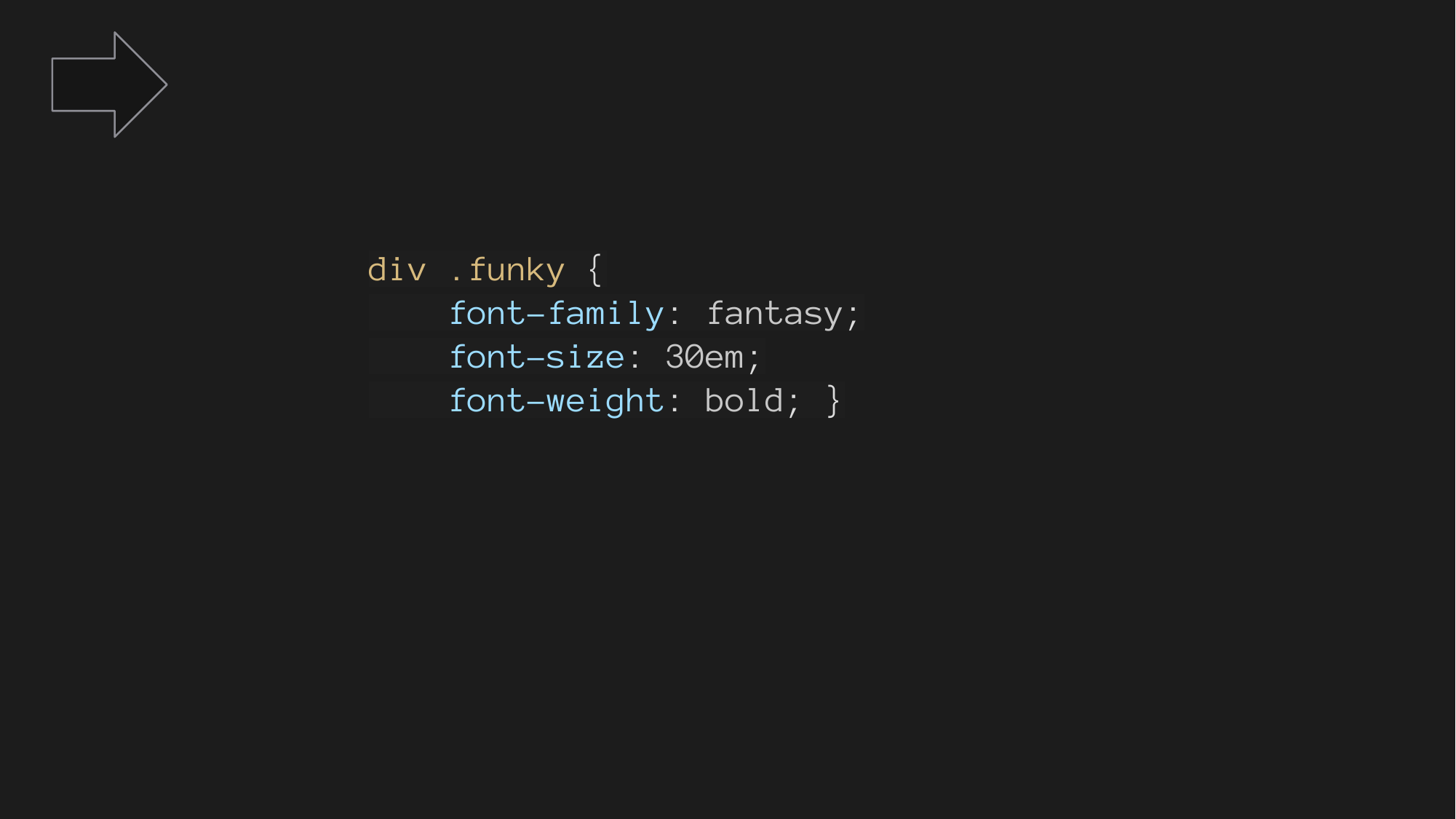

div .funky {
    font-family: fantasy;
    font-size: 30em;
    font-weight: bold; }